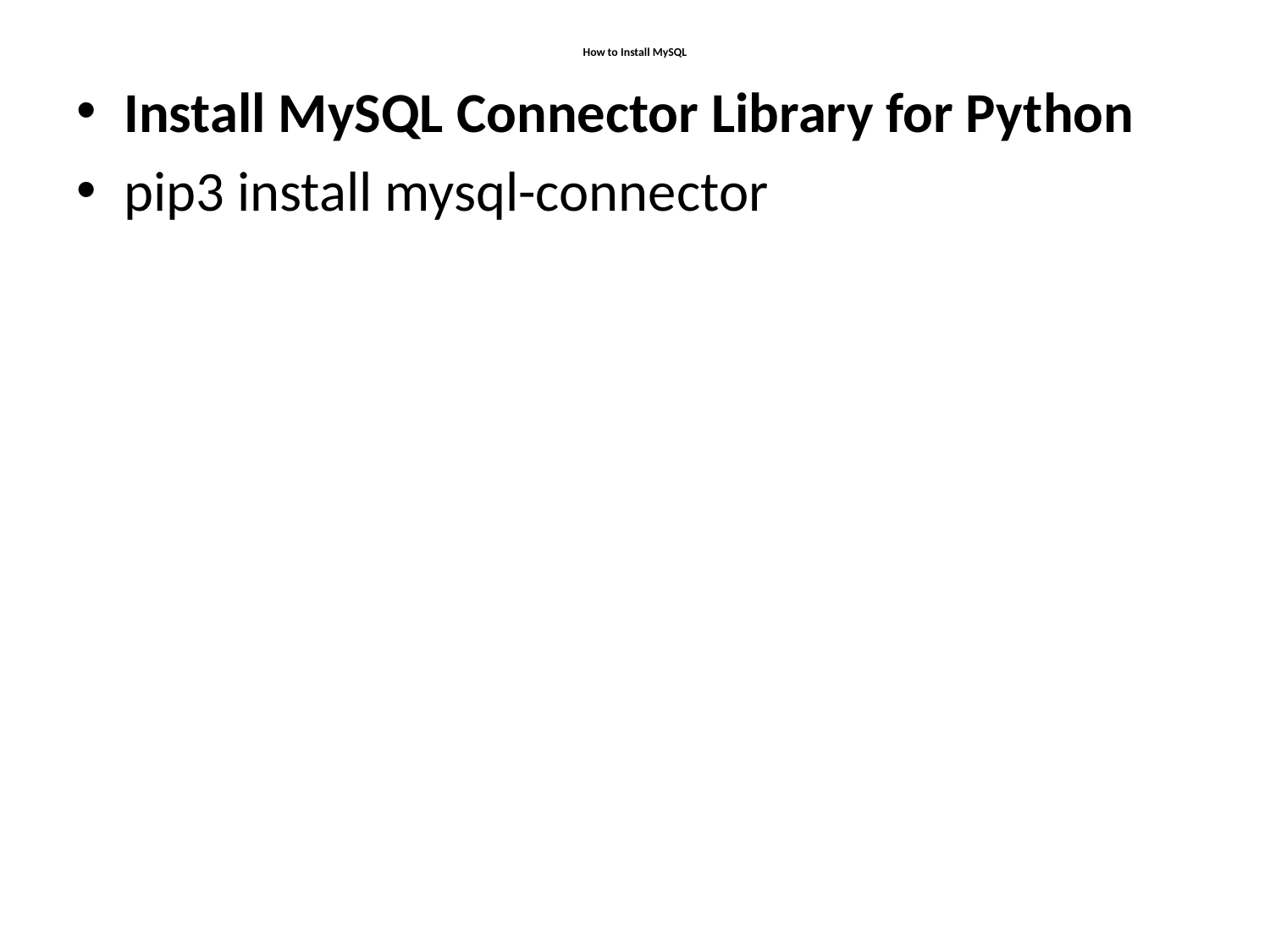

# How to Install MySQL
Install MySQL Connector Library for Python
pip3 install mysql-connector